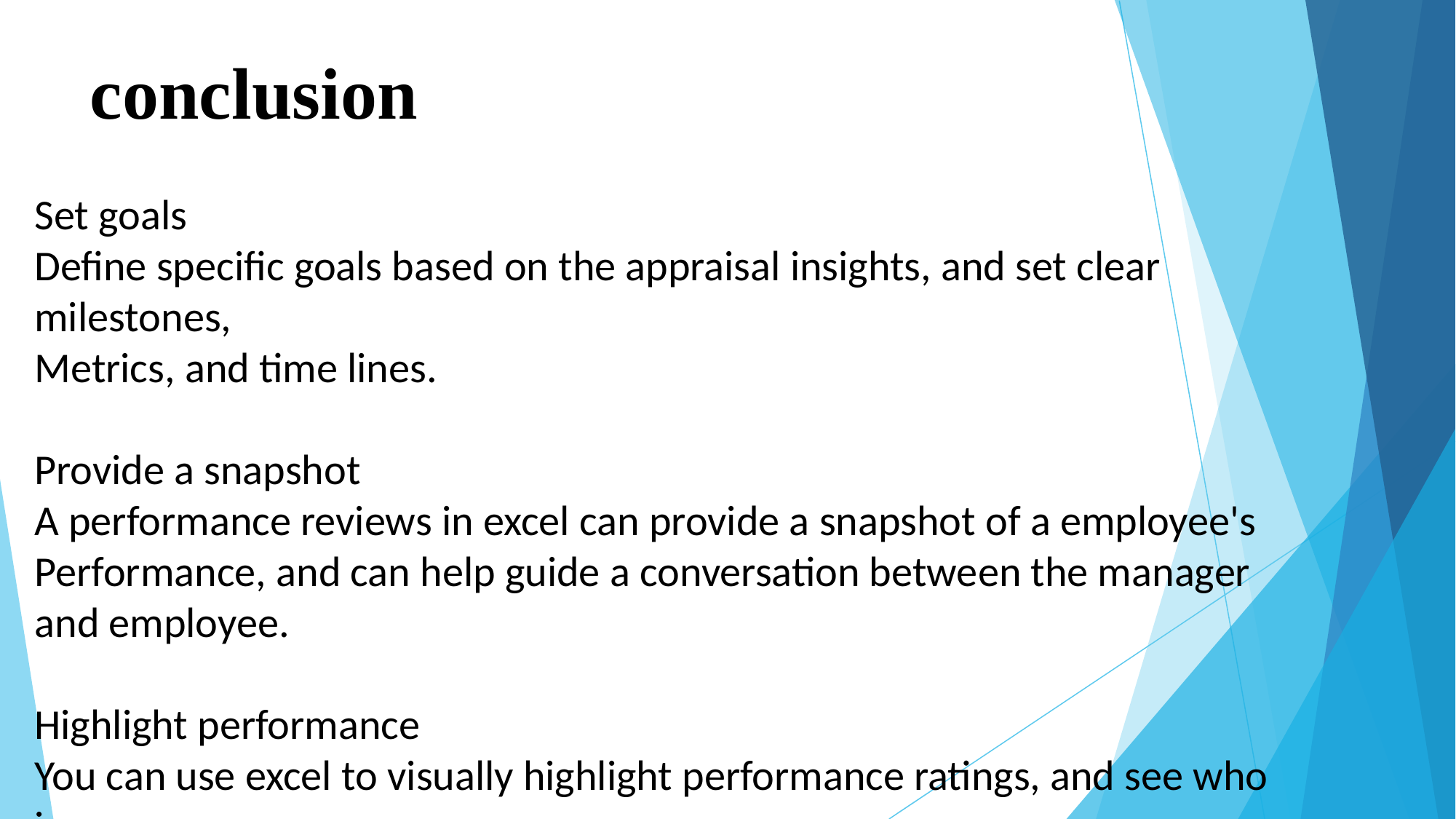

# conclusion
Set goals
Define specific goals based on the appraisal insights, and set clear milestones,
Metrics, and time lines.

Provide a snapshot
A performance reviews in excel can provide a snapshot of a employee's
Performance, and can help guide a conversation between the manager and employee.

Highlight performance
You can use excel to visually highlight performance ratings, and see who is
Performing at the top or bottom.